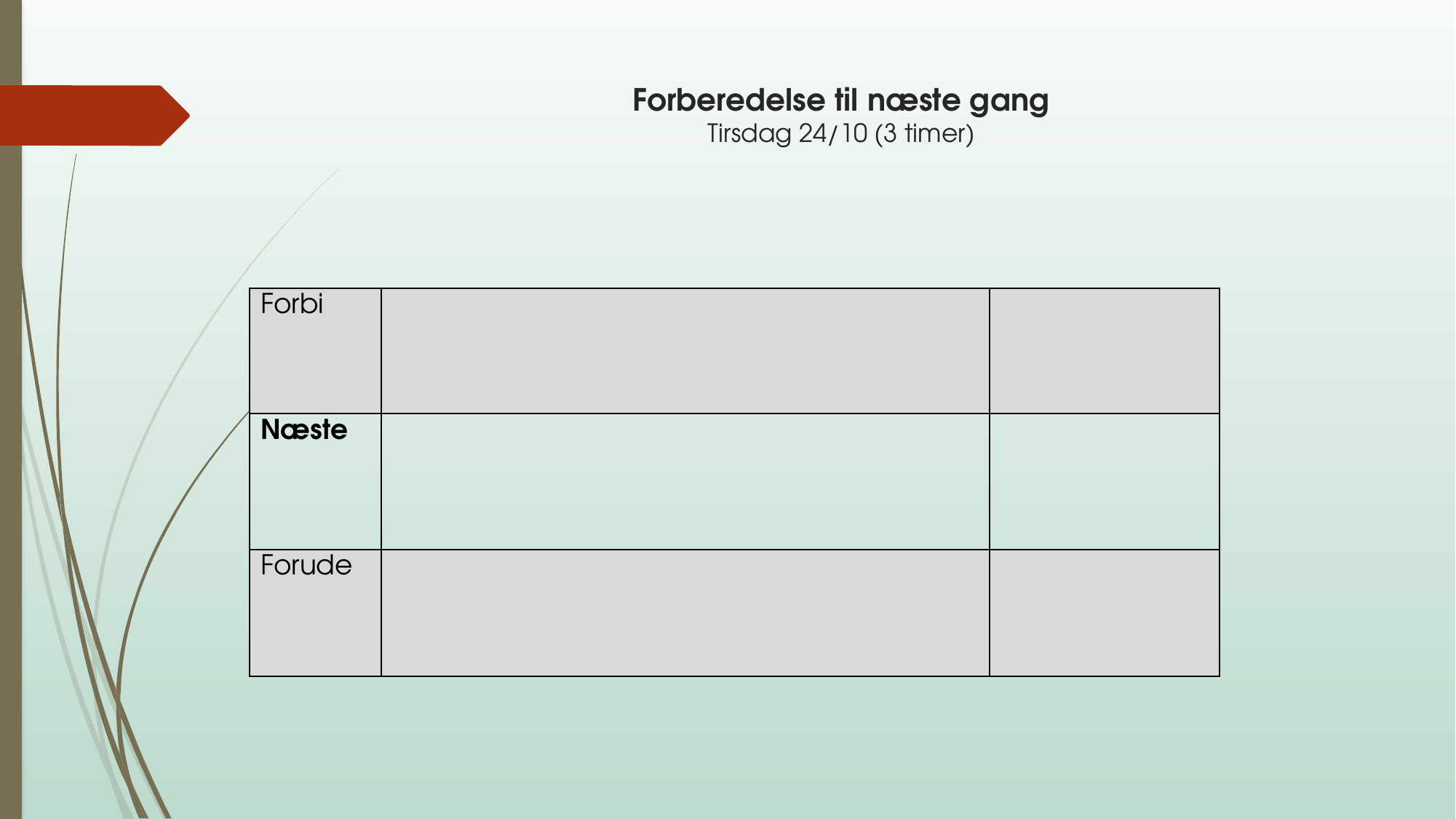

# Forberedelse til næste gang Tirsdag 24/10 (3 timer)
| Forbi |  |  |
| --- | --- | --- |
| Næste |  |  |
| Forude |  |  |